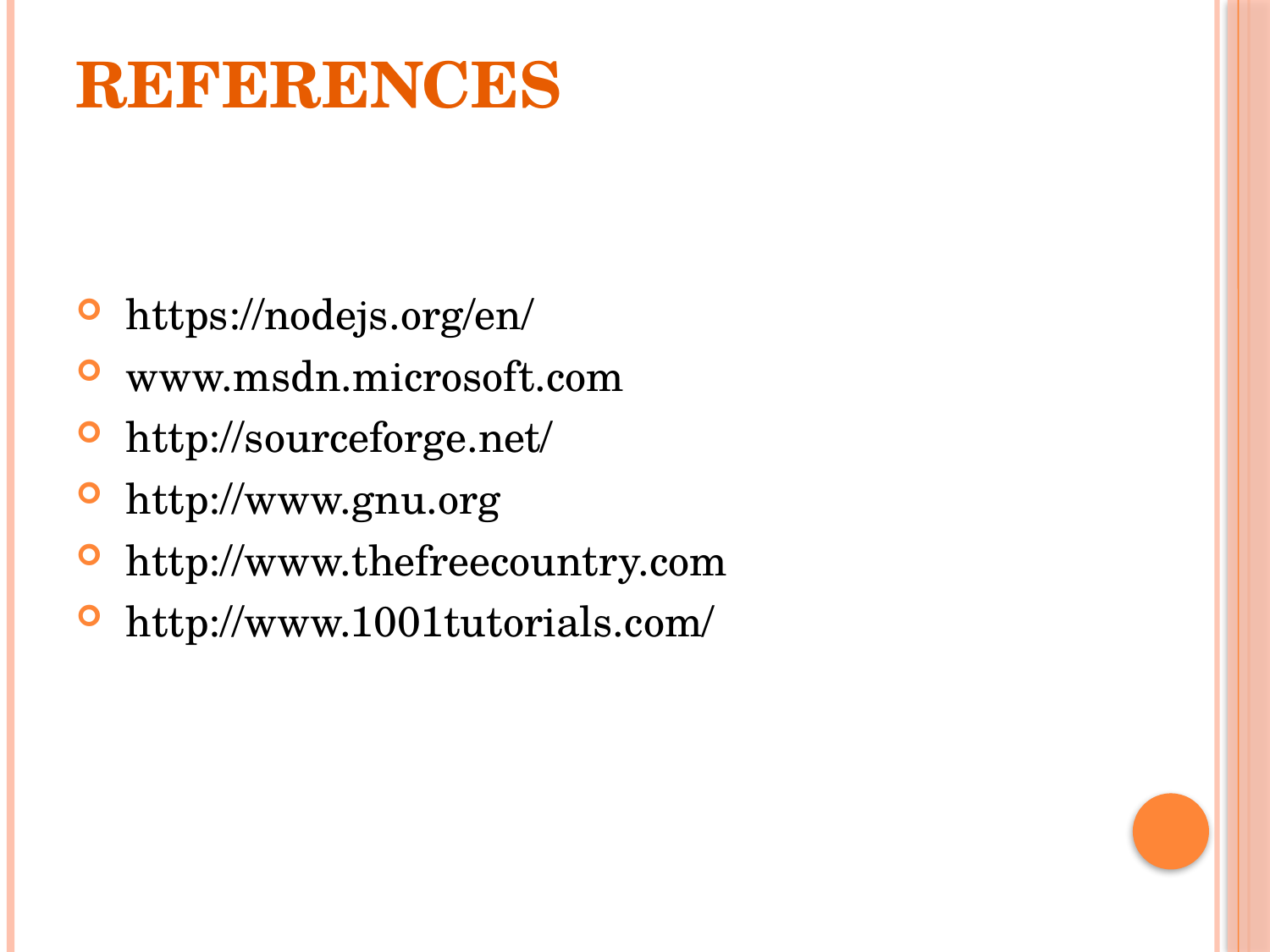

# References

 https://nodejs.org/en/
 www.msdn.microsoft.com
 http://sourceforge.net/
 http://www.gnu.org
 http://www.thefreecountry.com
 http://www.1001tutorials.com/